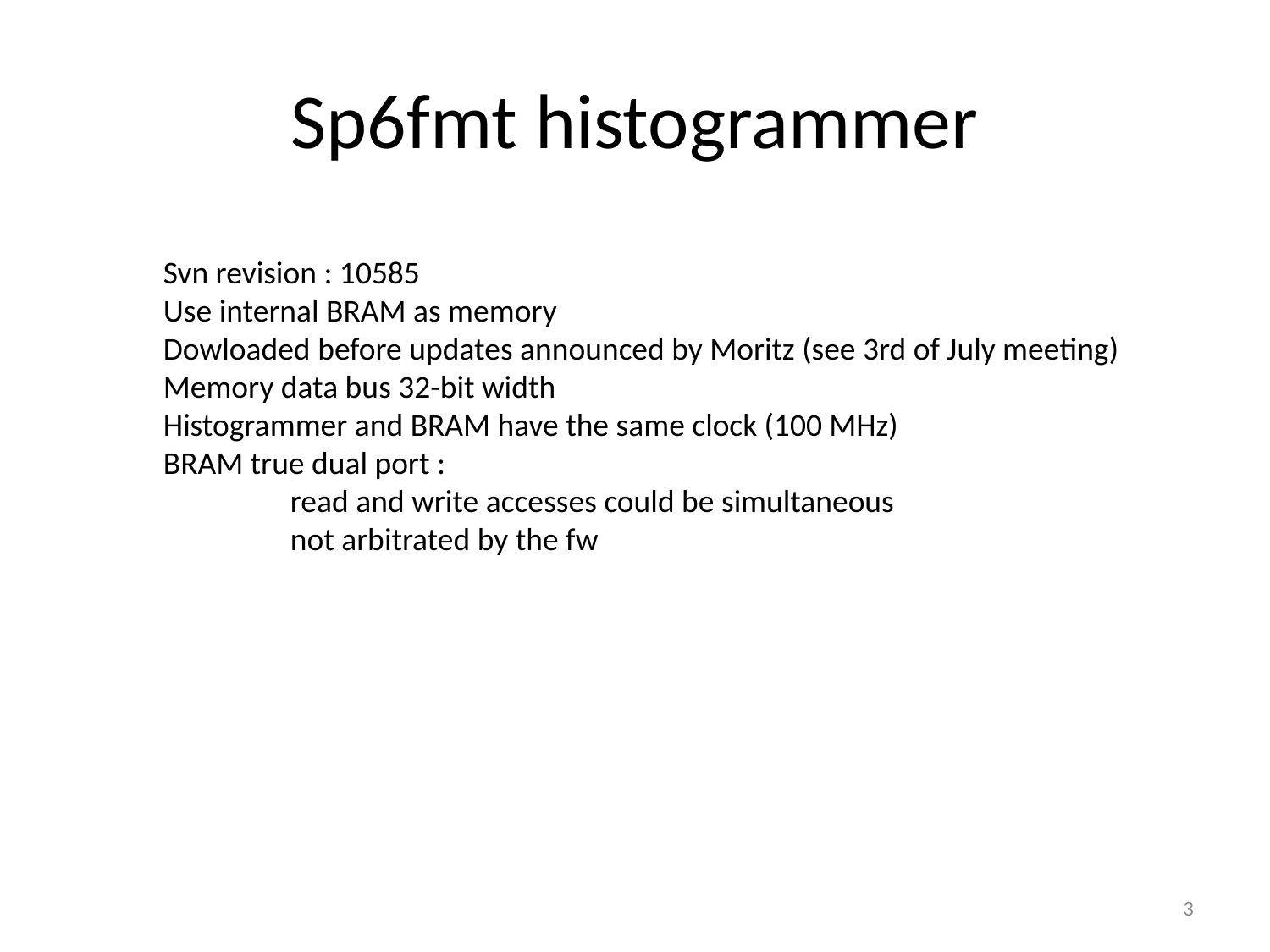

# Sp6fmt histogrammer
Svn revision : 10585
Use internal BRAM as memory
Dowloaded before updates announced by Moritz (see 3rd of July meeting)
Memory data bus 32-bit width
Histogrammer and BRAM have the same clock (100 MHz)
BRAM true dual port :
	read and write accesses could be simultaneous
	not arbitrated by the fw
3